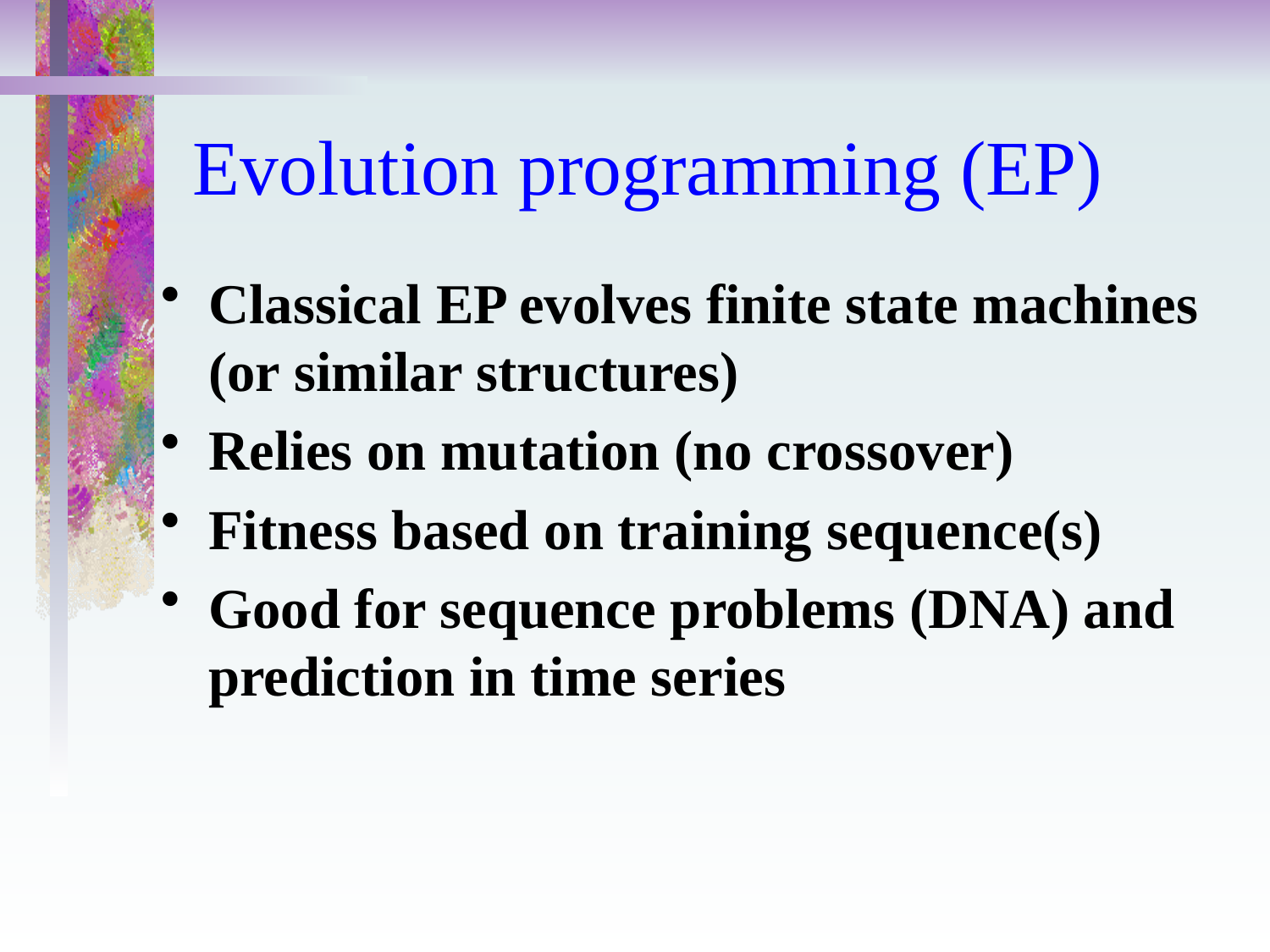

# Evolution programming (EP)
Classical EP evolves finite state machines (or similar structures)
Relies on mutation (no crossover)
Fitness based on training sequence(s)
Good for sequence problems (DNA) and prediction in time series